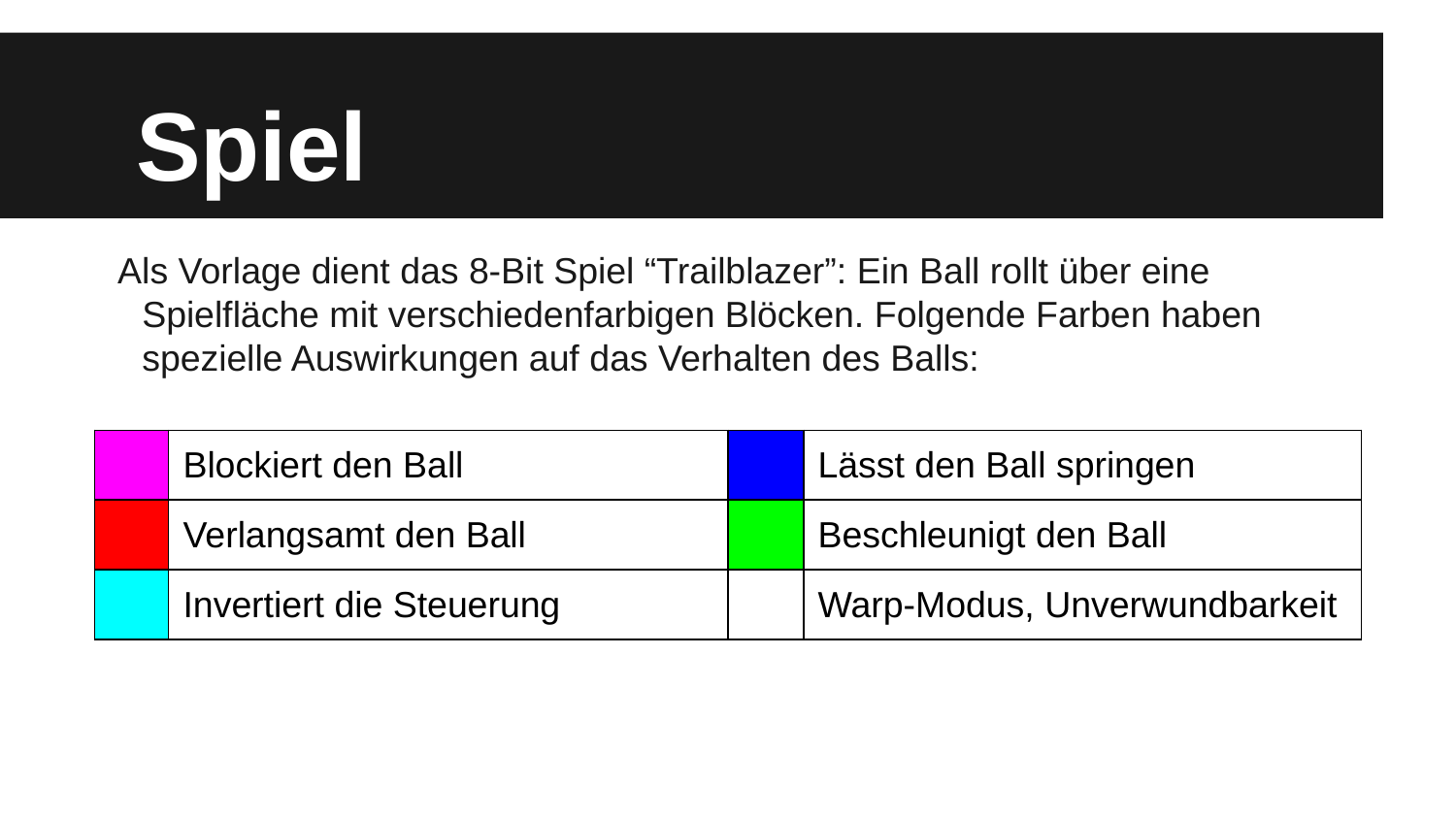

# Spiel
Als Vorlage dient das 8-Bit Spiel “Trailblazer”: Ein Ball rollt über eine Spielfläche mit verschiedenfarbigen Blöcken. Folgende Farben haben spezielle Auswirkungen auf das Verhalten des Balls:

|  | Blockiert den Ball |  | Lässt den Ball springen |
| --- | --- | --- | --- |
|  | Verlangsamt den Ball |  | Beschleunigt den Ball |
|  | Invertiert die Steuerung |  | Warp-Modus, Unverwundbarkeit |